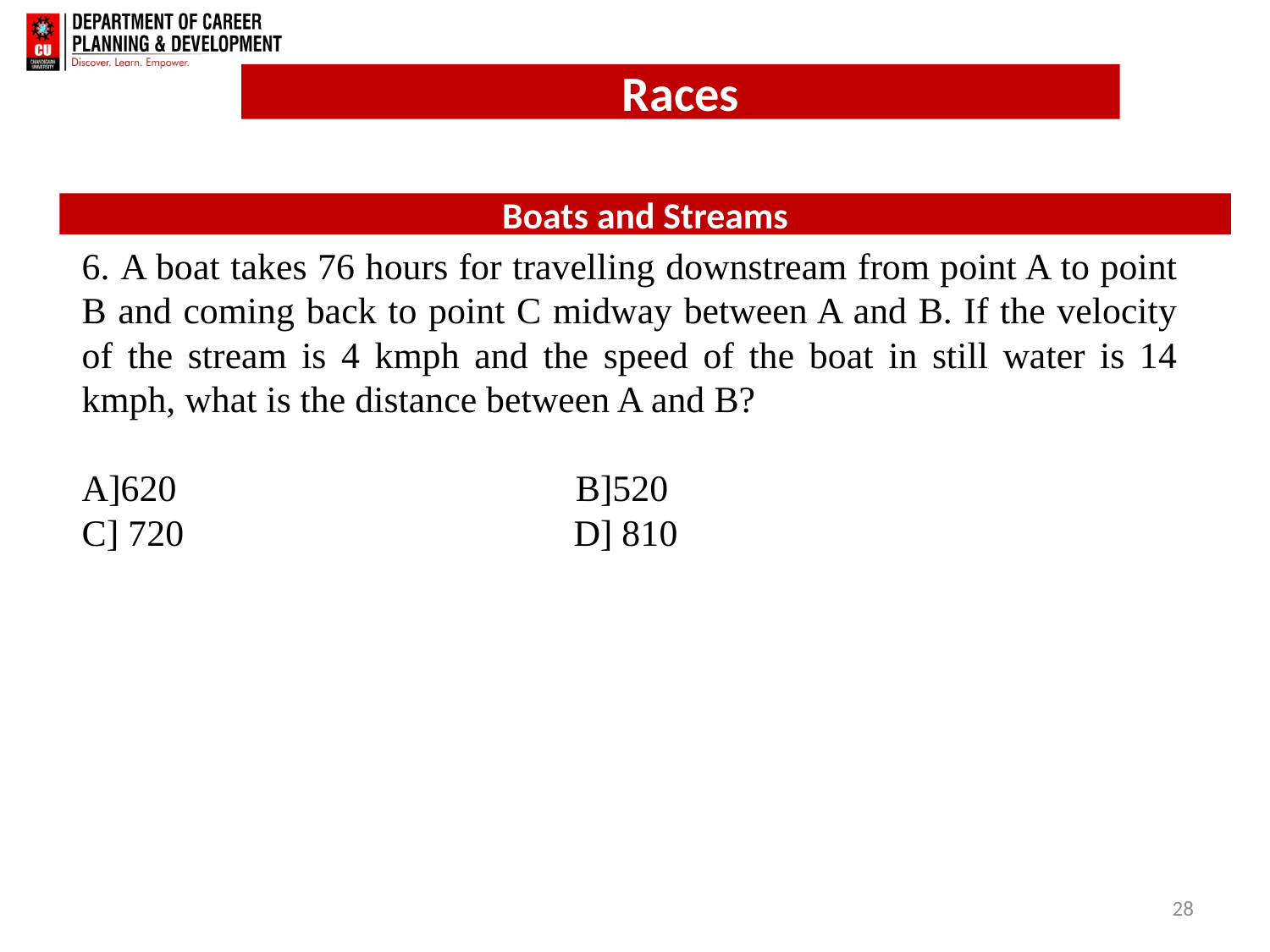

Boats and Streams
6. A boat takes 76 hours for travelling downstream from point A to point B and coming back to point C midway between A and B. If the velocity of the stream is 4 kmph and the speed of the boat in still water is 14 kmph, what is the distance between A and B?

A]620                                           B]520
C] 720                                          D] 810
28